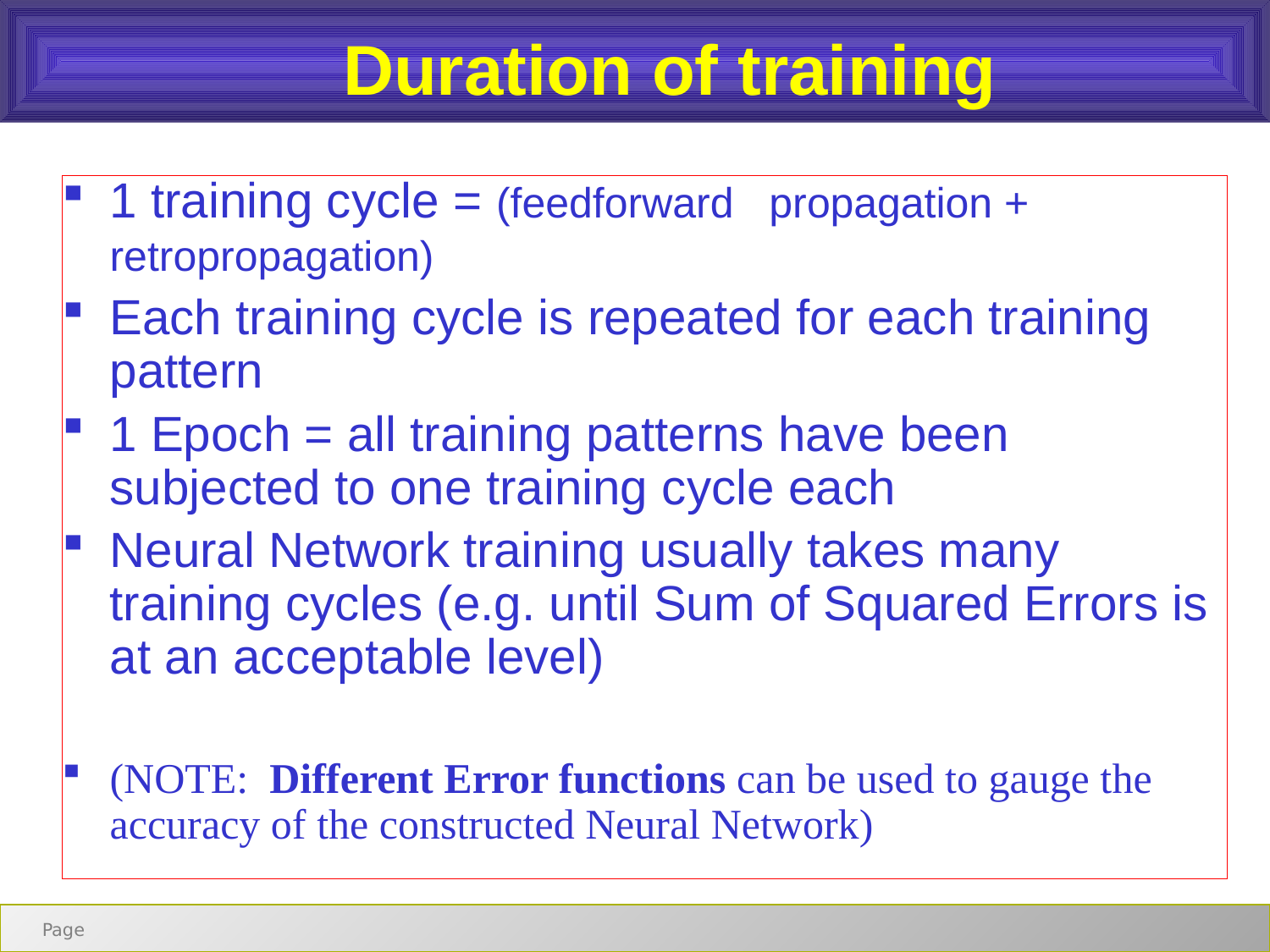

# Duration of training
1 training cycle = (feedforward   propagation + retropropagation)
Each training cycle is repeated for each training pattern
1 Epoch = all training patterns have been subjected to one training cycle each
Neural Network training usually takes many training cycles (e.g. until Sum of Squared Errors is at an acceptable level)

(NOTE:  Different Error functions can be used to gauge the accuracy of the constructed Neural Network)